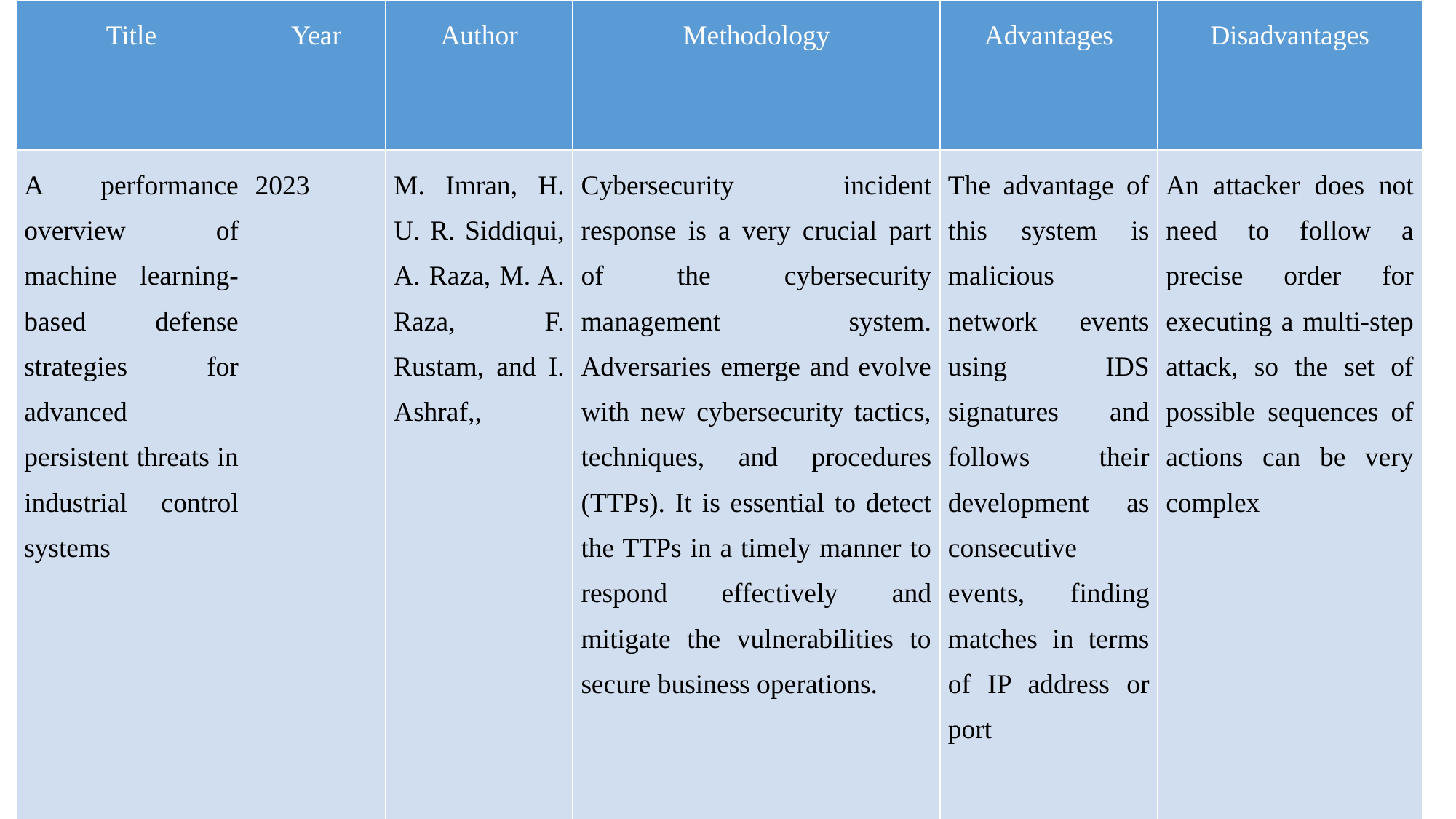

| Title | Year | Author | Methodology | Advantages | Disadvantages |
| --- | --- | --- | --- | --- | --- |
| A performance overview of machine learning-based defense strategies for advanced persistent threats in industrial control systems | 2023 | M. Imran, H. U. R. Siddiqui, A. Raza, M. A. Raza, F. Rustam, and I. Ashraf,, | Cybersecurity incident response is a very crucial part of the cybersecurity management system. Adversaries emerge and evolve with new cybersecurity tactics, techniques, and procedures (TTPs). It is essential to detect the TTPs in a timely manner to respond effectively and mitigate the vulnerabilities to secure business operations. | The advantage of this system is malicious network events using IDS signatures and follows their development as consecutive events, finding matches in terms of IP address or port | An attacker does not need to follow a precise order for executing a multi-step attack, so the set of possible sequences of actions can be very complex |